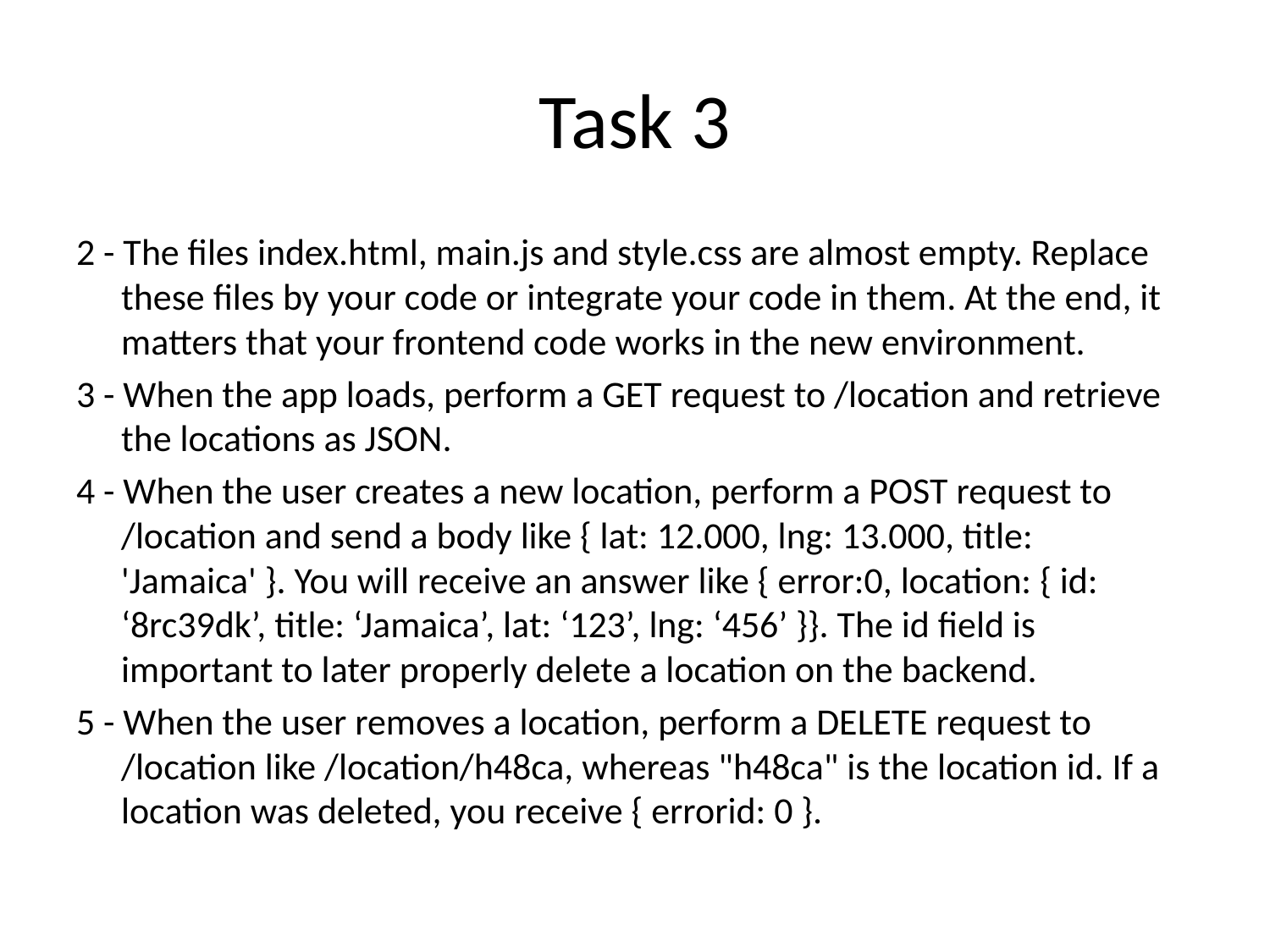

# Task 3
2 - The files index.html, main.js and style.css are almost empty. Replace these files by your code or integrate your code in them. At the end, it matters that your frontend code works in the new environment.
3 - When the app loads, perform a GET request to /location and retrieve the locations as JSON.
4 - When the user creates a new location, perform a POST request to /location and send a body like { lat: 12.000, lng: 13.000, title: 'Jamaica' }. You will receive an answer like { error:0, location: { id: ‘8rc39dk’, title: ‘Jamaica’, lat: ‘123’, lng: ‘456’ }}. The id field is important to later properly delete a location on the backend.
5 - When the user removes a location, perform a DELETE request to /location like /location/h48ca, whereas "h48ca" is the location id. If a location was deleted, you receive { errorid: 0 }.